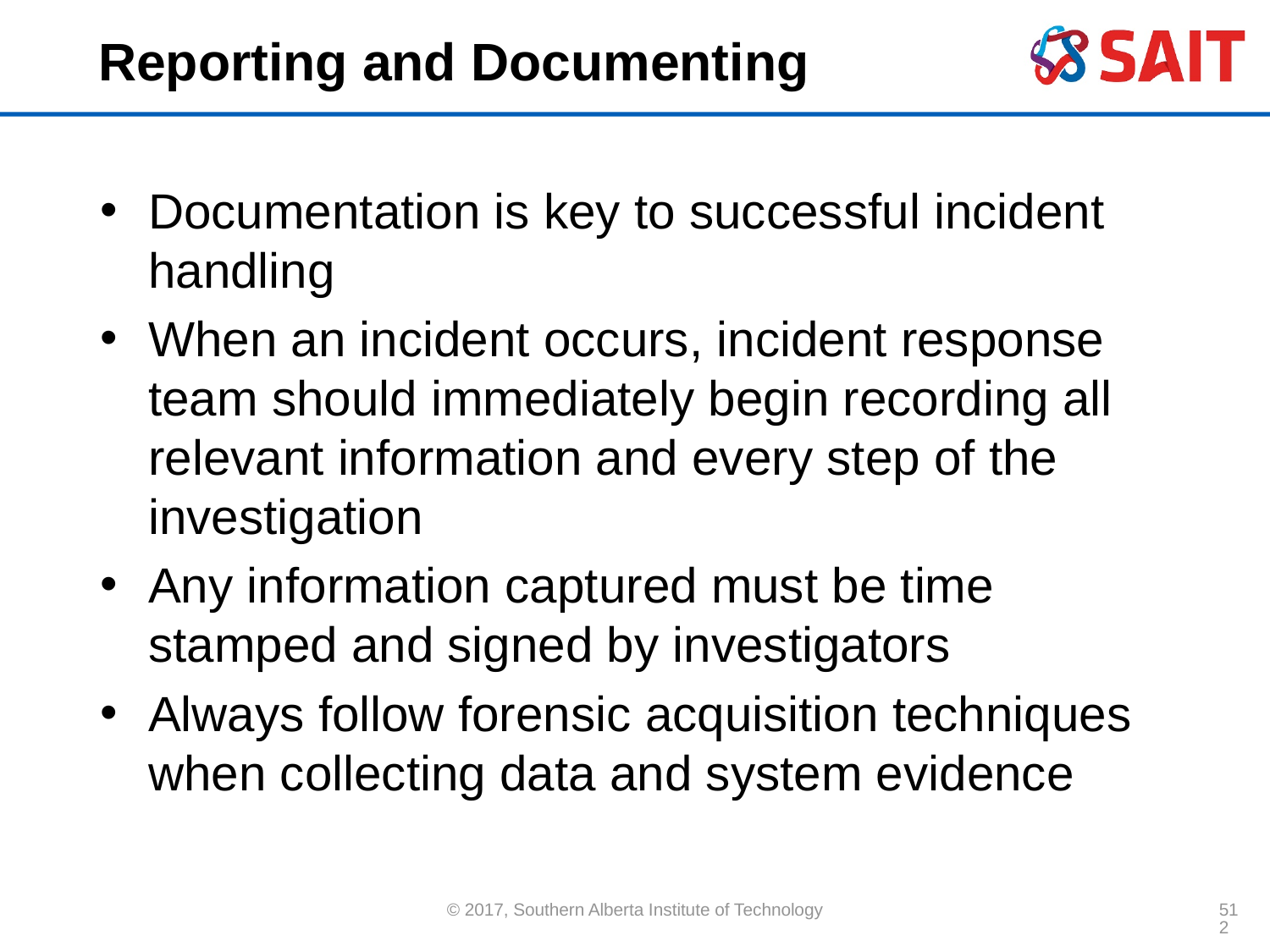

# Reporting and Documenting
Documentation is key to successful incident handling
When an incident occurs, incident response team should immediately begin recording all relevant information and every step of the investigation
Any information captured must be time stamped and signed by investigators
Always follow forensic acquisition techniques when collecting data and system evidence